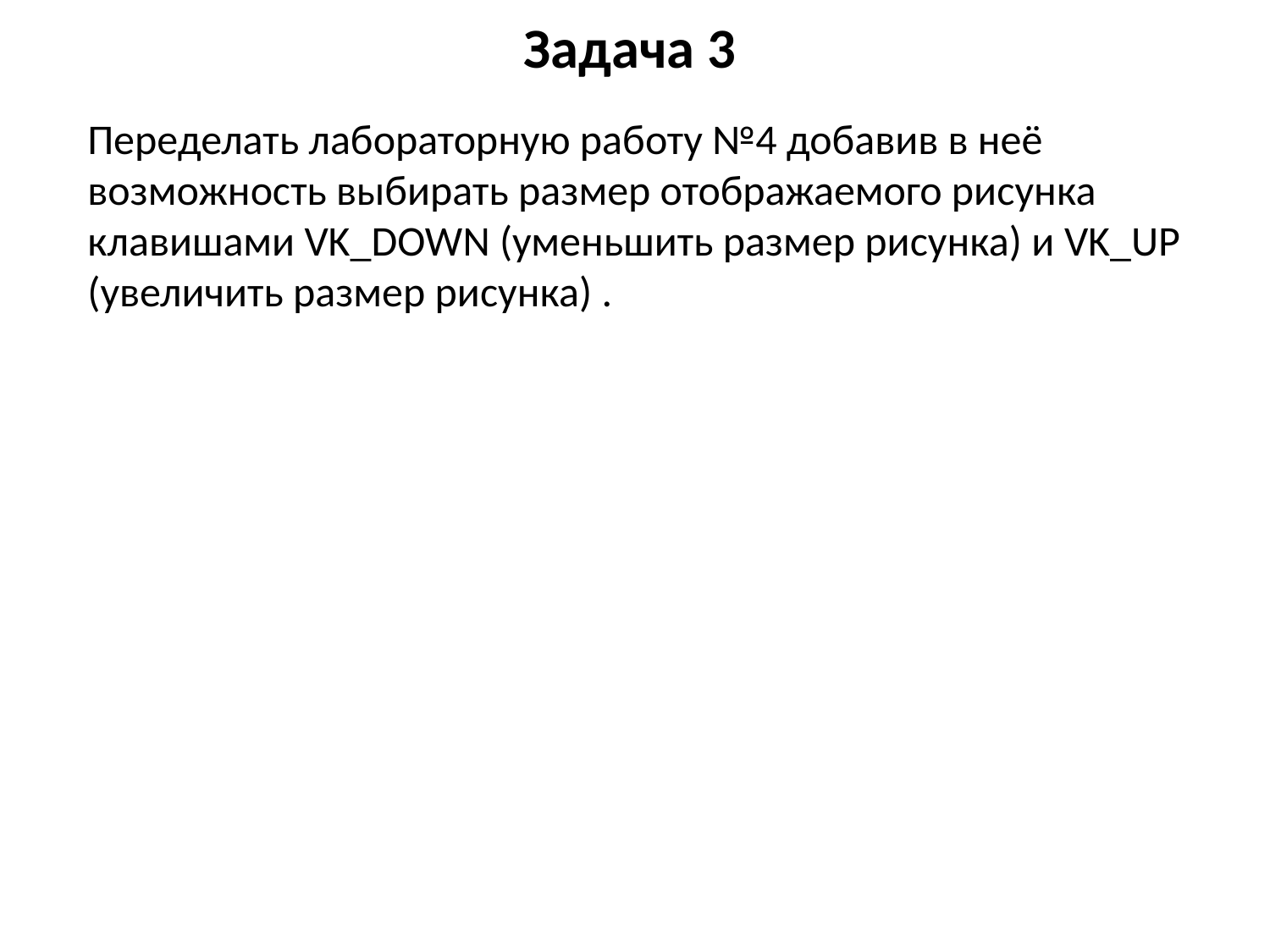

# Задача 3
Переделать лабораторную работу №4 добавив в неё возможность выбирать размер отображаемого рисунка клавишами VK_DOWN (уменьшить размер рисунка) и VK_UP (увеличить размер рисунка) .